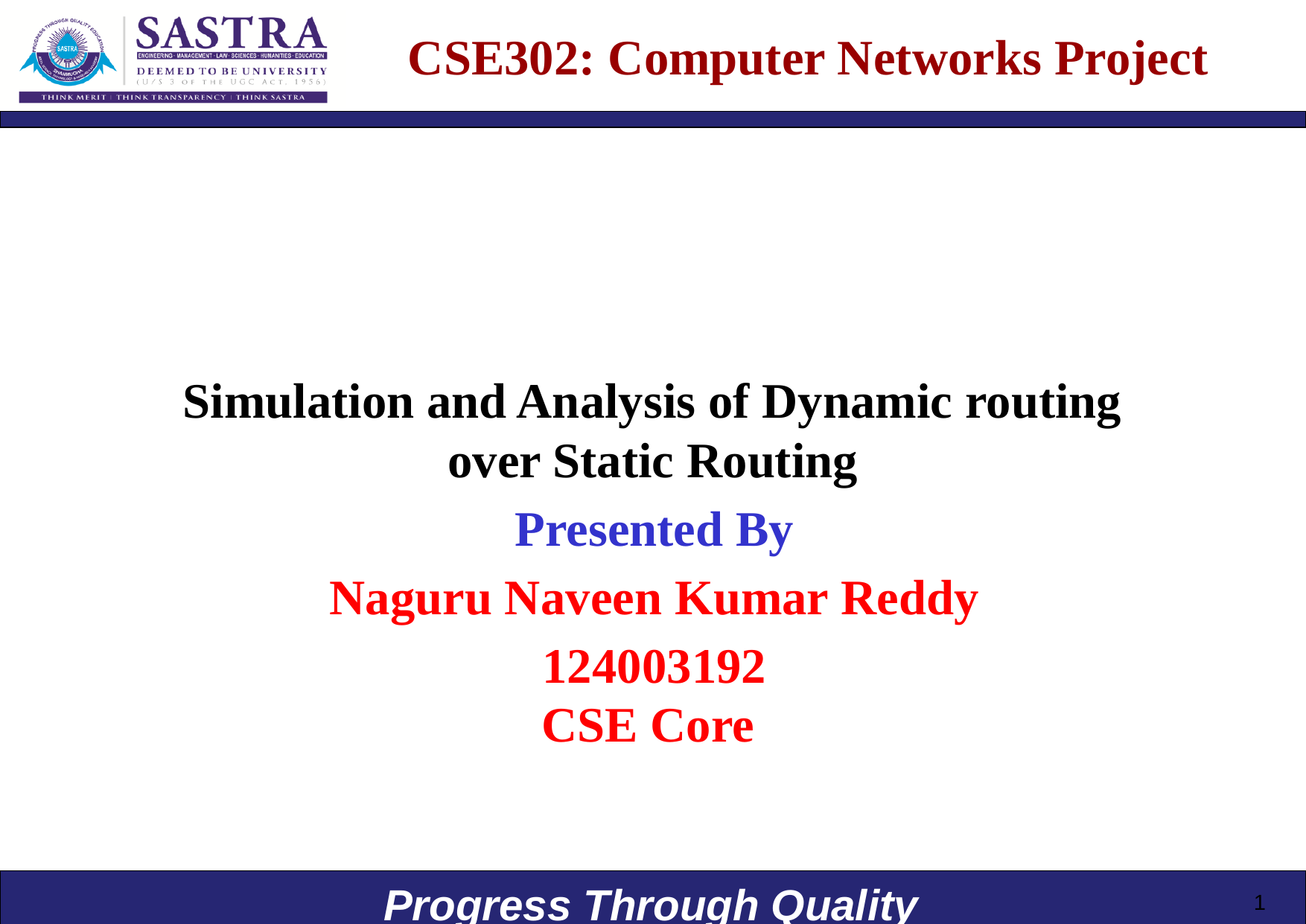

# CSE302: Computer Networks Project

 Simulation and Analysis of Dynamic routing
over Static Routing
Presented By
Naguru Naveen Kumar Reddy
124003192
CSE Core

1